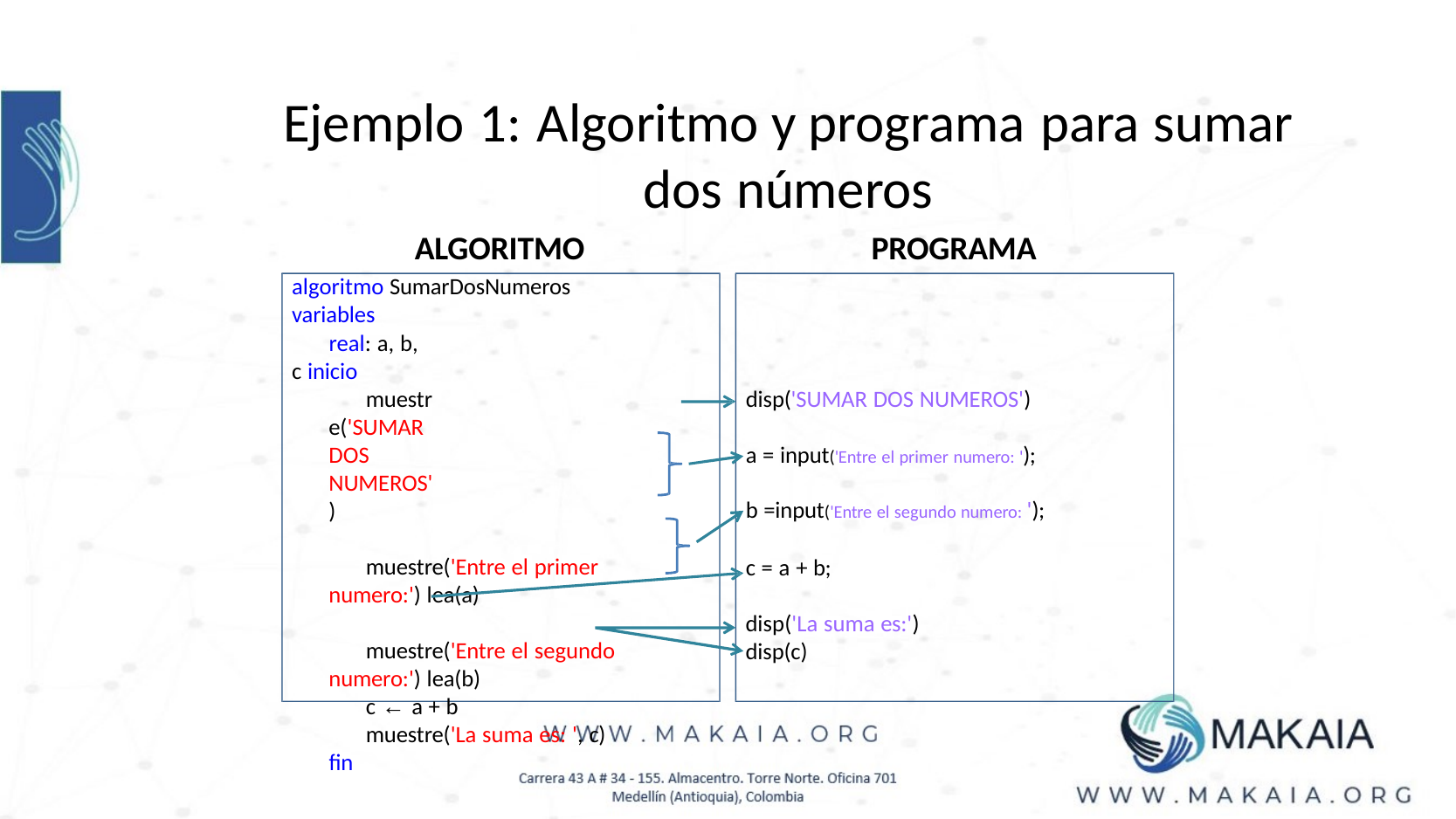

# Ejemplo 1: Algoritmo y programa para sumar dos números
ALGORITMO
algoritmo SumarDosNumeros variables
real: a, b, c inicio
muestre('SUMAR DOS NUMEROS')

muestre('Entre el primer numero:') lea(a)

muestre('Entre el segundo numero:') lea(b)
c ← a + b
muestre('La suma es: ', c)
fin
PROGRAMA

disp('SUMAR DOS NUMEROS')

a = input('Entre el primer numero: ');

b =input('Entre el segundo numero: ');

c = a + b;
disp('La suma es:') disp(c)